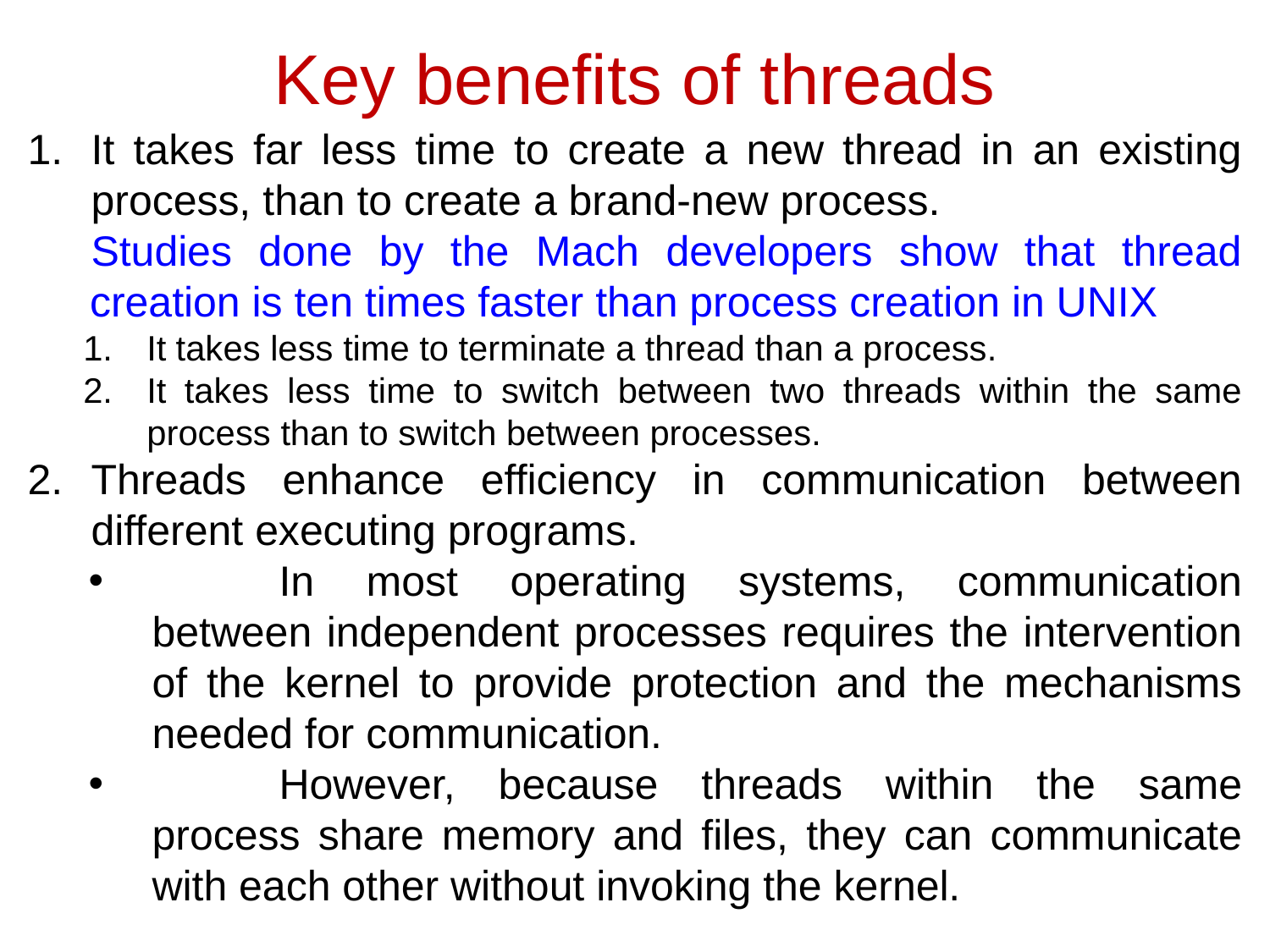

# Key benefits of threads
It takes far less time to create a new thread in an existing process, than to create a brand-new process.
Studies done by the Mach developers show that thread creation is ten times faster than process creation in UNIX
It takes less time to terminate a thread than a process.
It takes less time to switch between two threads within the same process than to switch between processes.
Threads enhance efficiency in communication between different executing programs.
	In most operating systems, communication between independent processes requires the intervention of the kernel to provide protection and the mechanisms needed for communication.
	However, because threads within the same process share memory and files, they can communicate with each other without invoking the kernel.